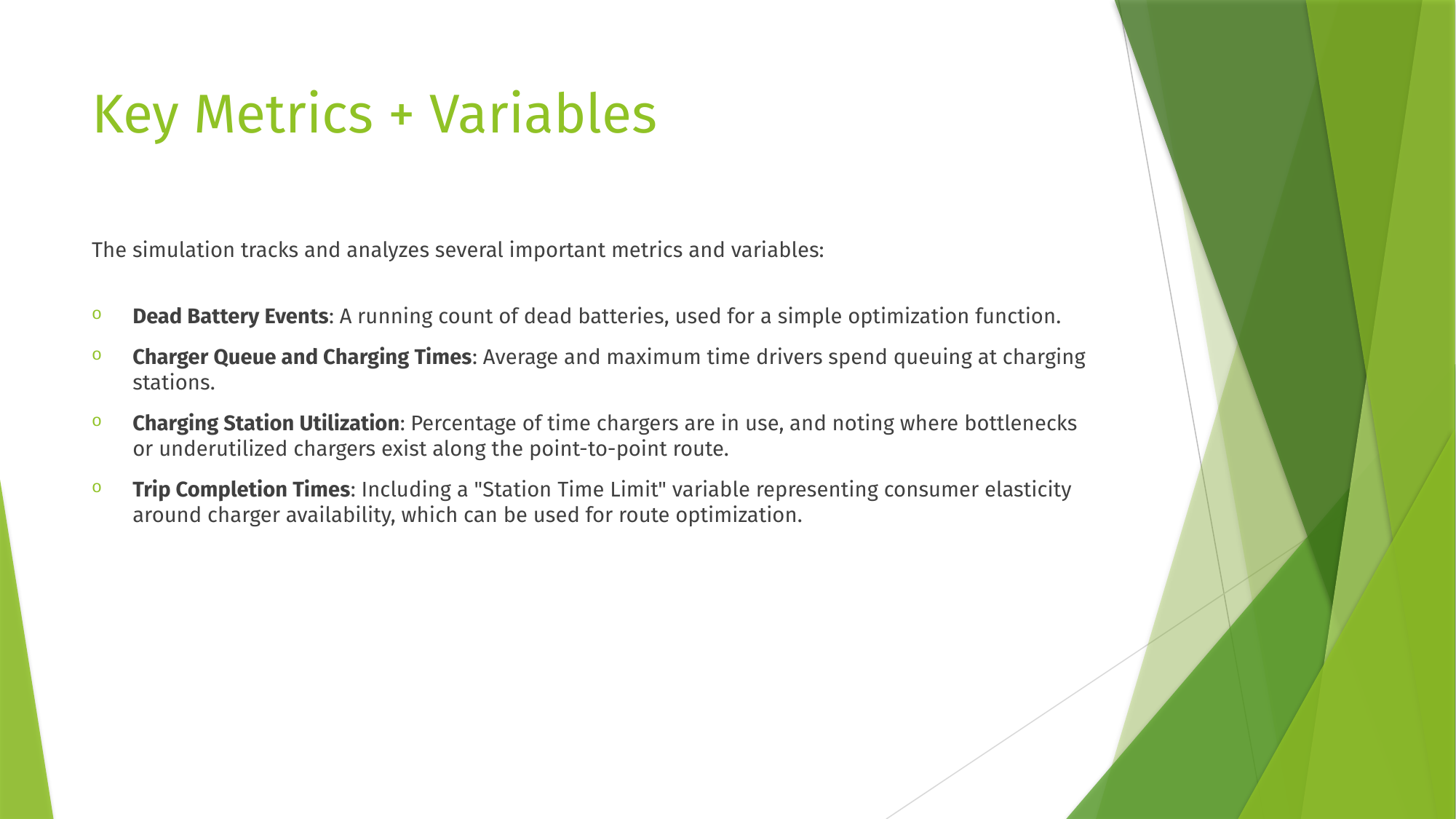

# Key Metrics + Variables
The simulation tracks and analyzes several important metrics and variables:
Dead Battery Events: A running count of dead batteries, used for a simple optimization function.
Charger Queue and Charging Times: Average and maximum time drivers spend queuing at charging stations.
Charging Station Utilization: Percentage of time chargers are in use, and noting where bottlenecks or underutilized chargers exist along the point-to-point route.
Trip Completion Times: Including a "Station Time Limit" variable representing consumer elasticity around charger availability, which can be used for route optimization.